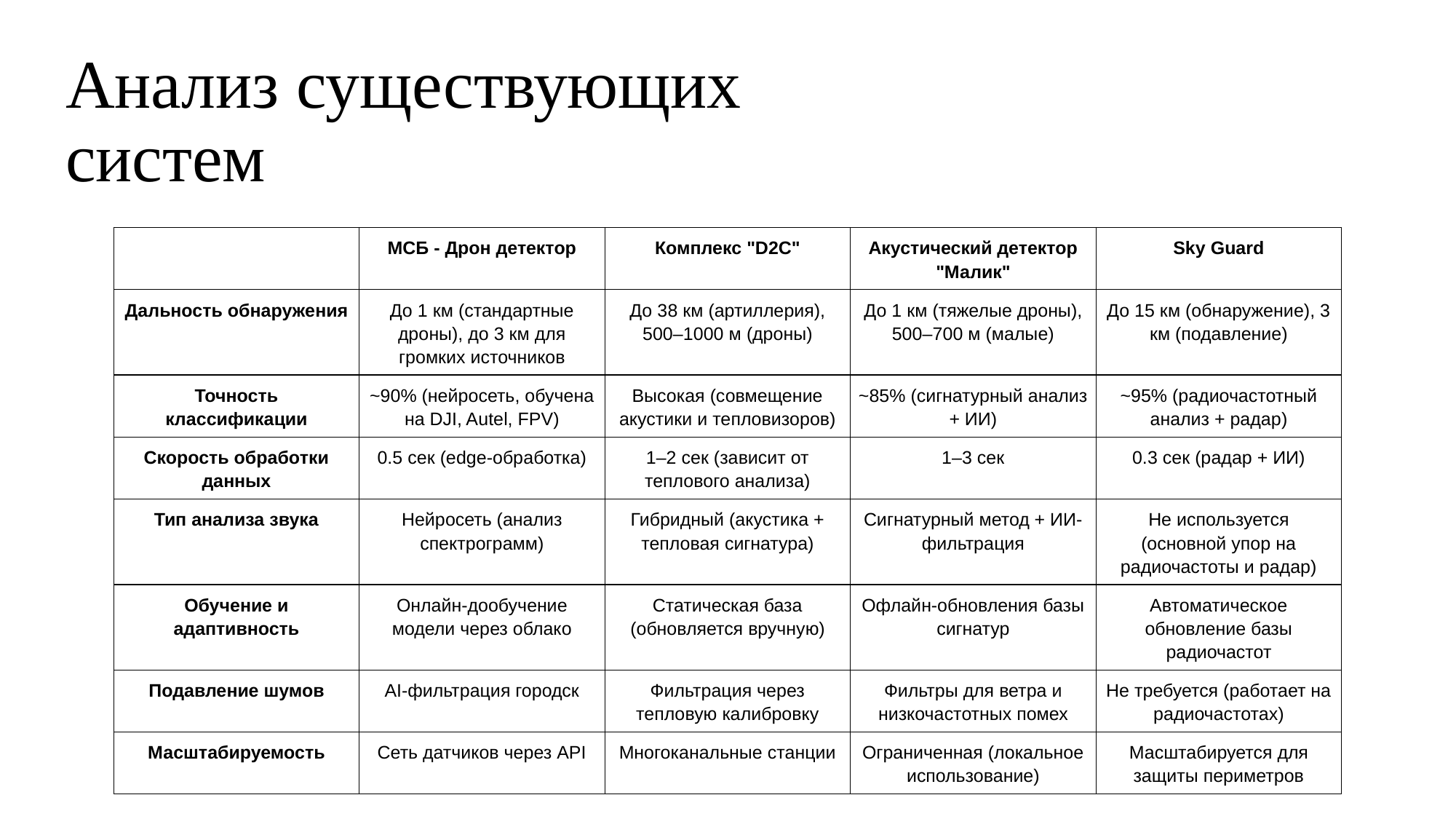

# Анализ существующих
систем
|  | МСБ - Дрон детектор | Комплекс "D2C" | Акустический детектор "Малик" | Sky Guard |
| --- | --- | --- | --- | --- |
| Дальность обнаружения | До 1 км (стандартные дроны), до 3 км для громких источников | До 38 км (артиллерия), 500–1000 м (дроны) | До 1 км (тяжелые дроны), 500–700 м (малые) | До 15 км (обнаружение), 3 км (подавление) |
| Точность классификации | ~90% (нейросеть, обучена на DJI, Autel, FPV) | Высокая (совмещение акустики и тепловизоров) | ~85% (сигнатурный анализ + ИИ) | ~95% (радиочастотный анализ + радар) |
| Скорость обработки данных | 0.5 сек (edge-обработка) | 1–2 сек (зависит от теплового анализа) | 1–3 сек | 0.3 сек (радар + ИИ) |
| Тип анализа звука | Нейросеть (анализ спектрограмм) | Гибридный (акустика + тепловая сигнатура) | Сигнатурный метод + ИИ-фильтрация | Не используется (основной упор на радиочастоты и радар) |
| Обучение и адаптивность | Онлайн-дообучение модели через облако | Статическая база (обновляется вручную) | Офлайн-обновления базы сигнатур | Автоматическое обновление базы радиочастот |
| Подавление шумов | AI-фильтрация городск | Фильтрация через тепловую калибровку | Фильтры для ветра и низкочастотных помех | Не требуется (работает на радиочастотах) |
| Масштабируемость | Сеть датчиков через API | Многоканальные станции | Ограниченная (локальное использование) | Масштабируется для защиты периметров |